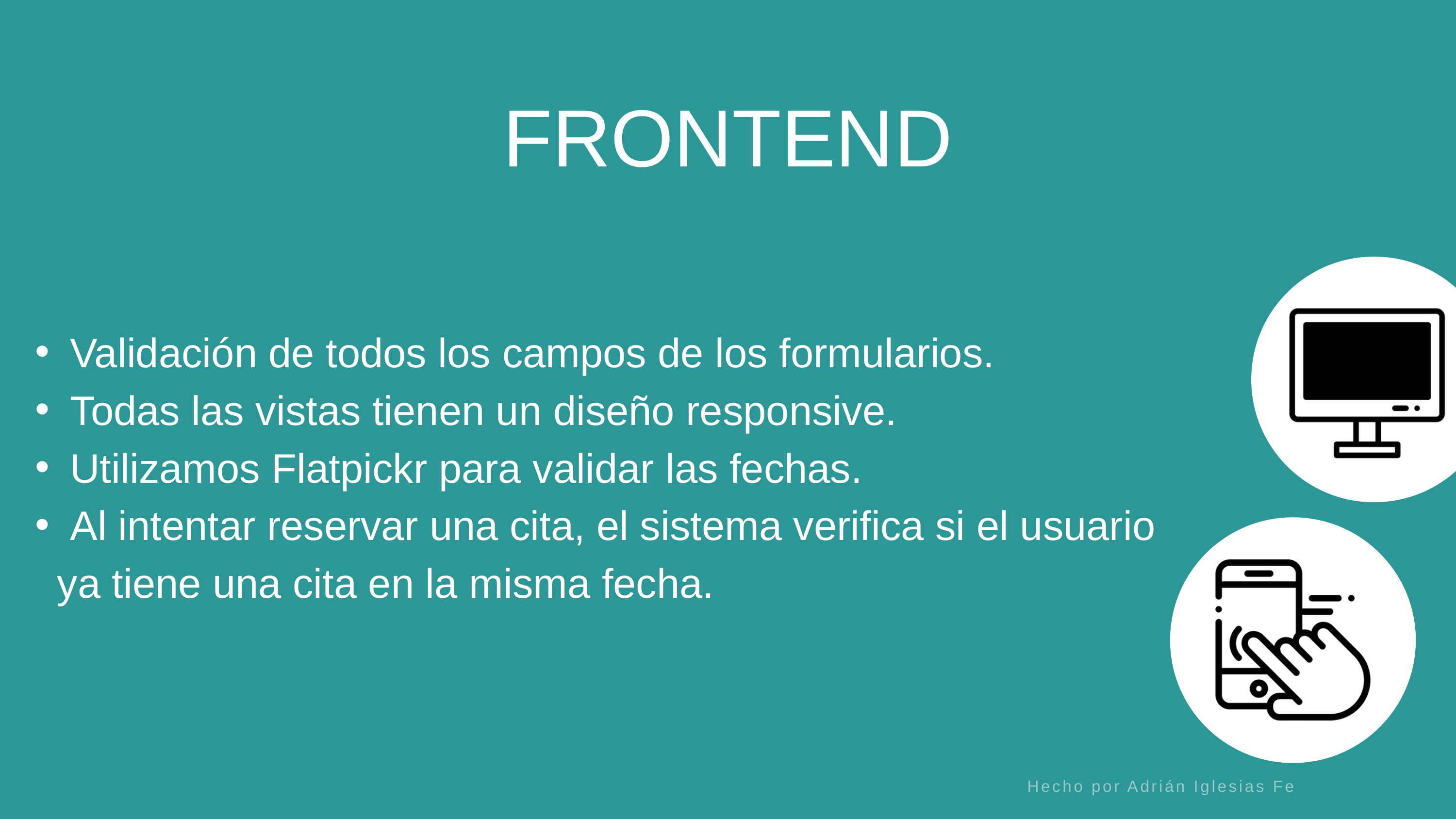

FRONTEND

Validación de todos los campos de los formularios.
Todas las vistas tienen un diseño responsive.
Utilizamos Flatpickr para validar las fechas.
Al intentar reservar una cita, el sistema verifica si el usuario
     ya tiene una cita en la misma fecha.

Hecho por Adrián Iglesias Fernández